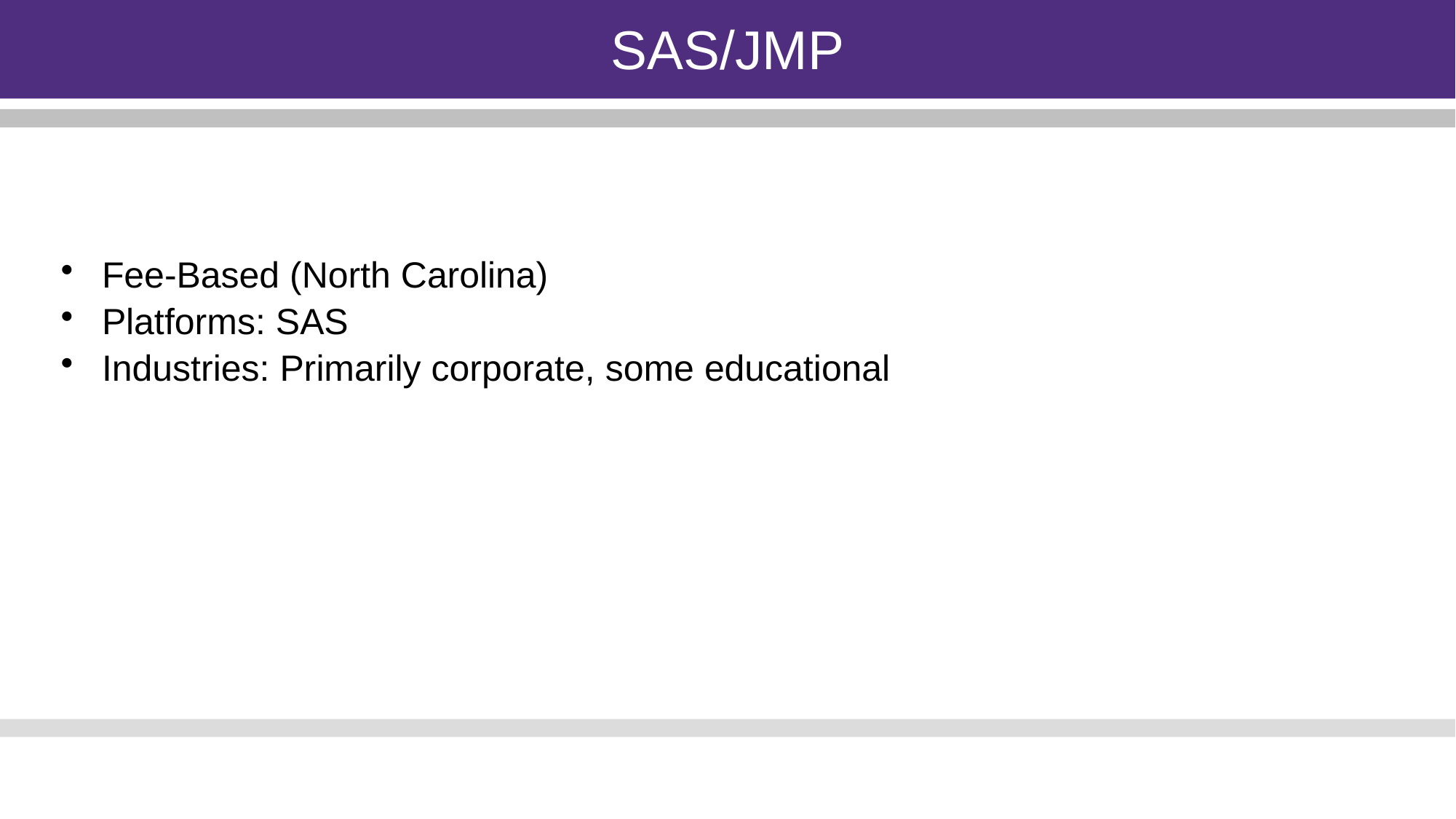

SAS/JMP

Fee-Based (North Carolina)
Platforms: SAS
Industries: Primarily corporate, some educational